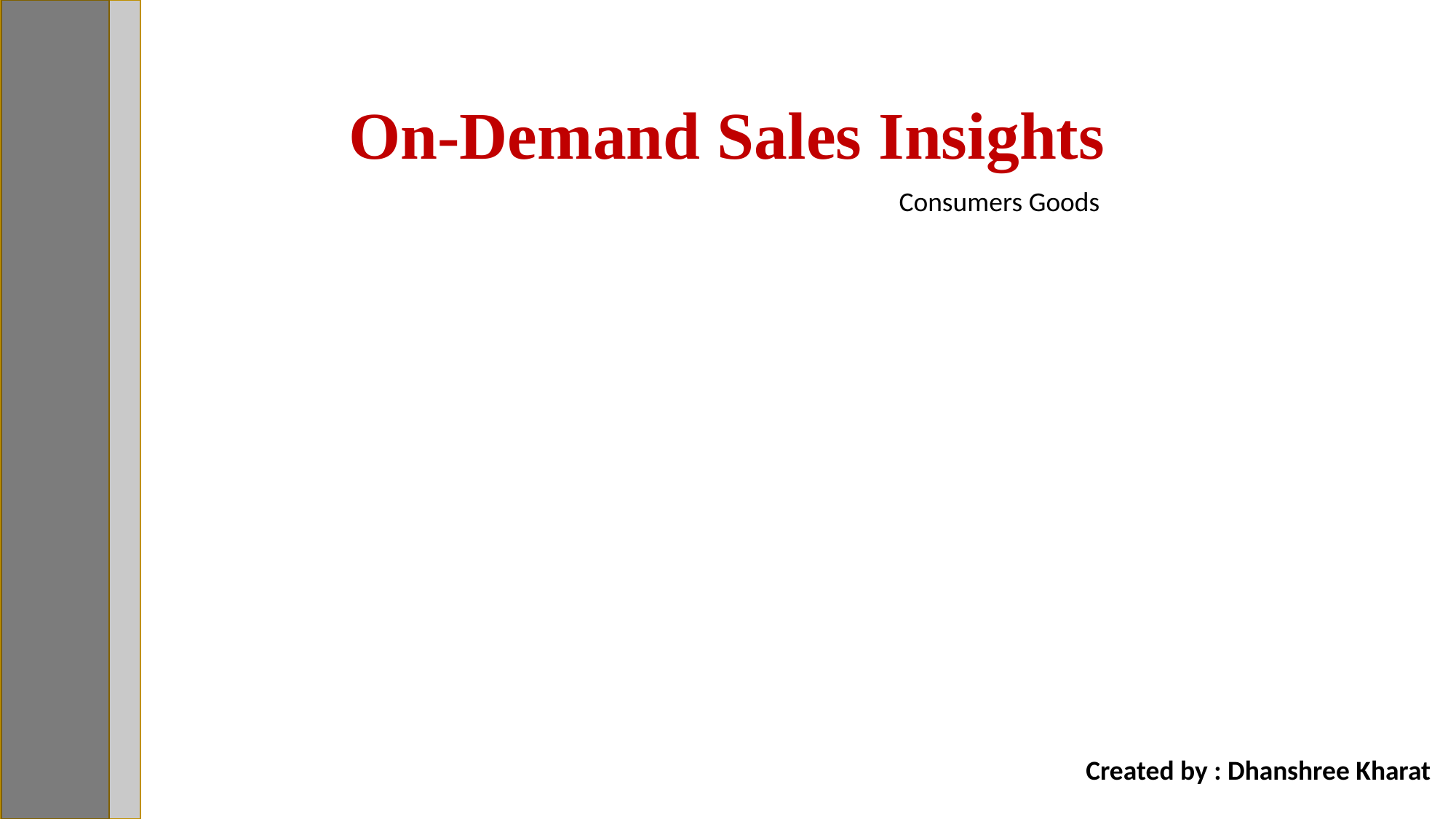

On-Demand Sales Insights
Consumers Goods
Created by : Dhanshree Kharat